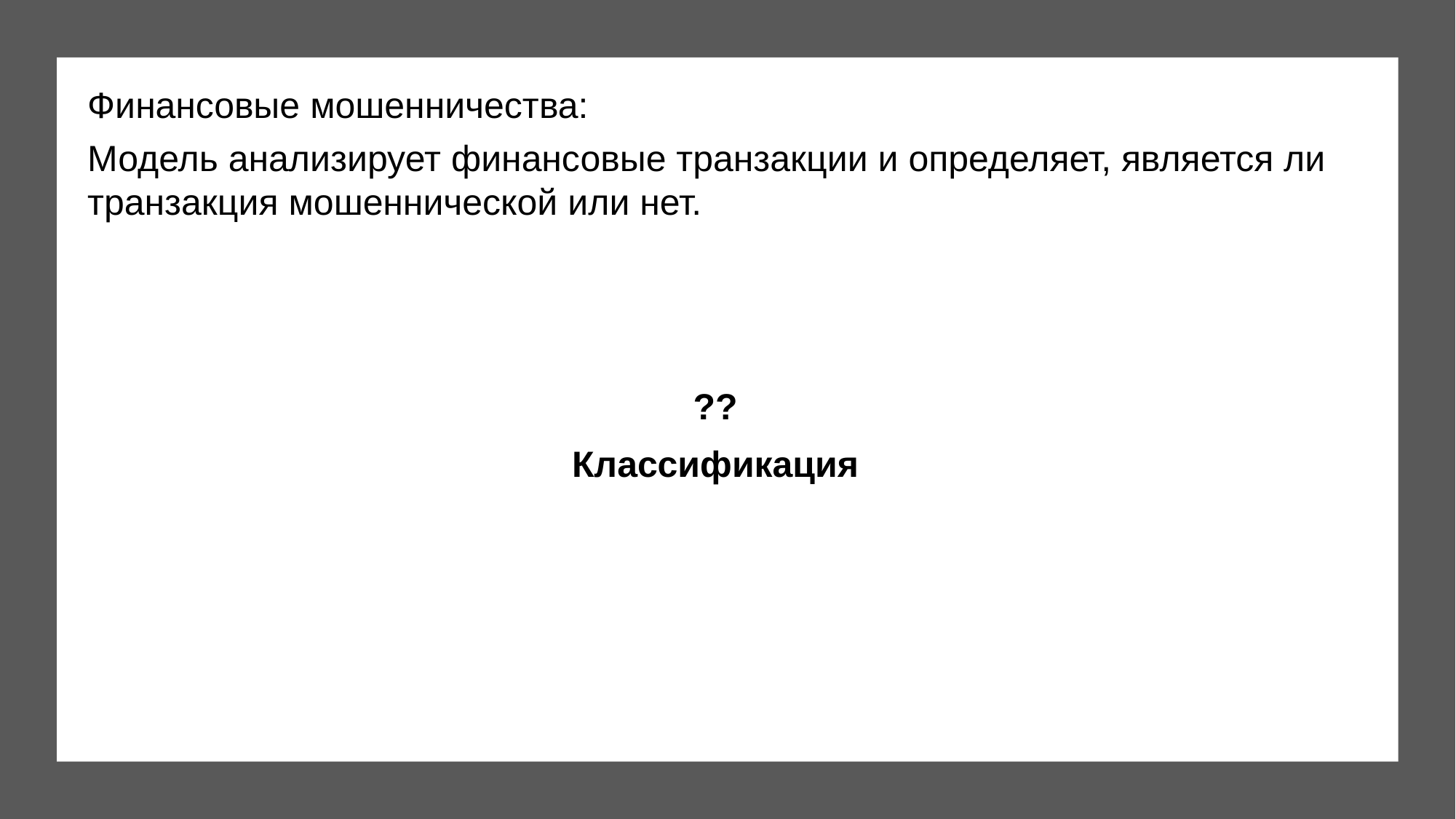

Финансовые мошенничества:
Модель анализирует финансовые транзакции и определяет, является ли транзакция мошеннической или нет.
??
Классификация